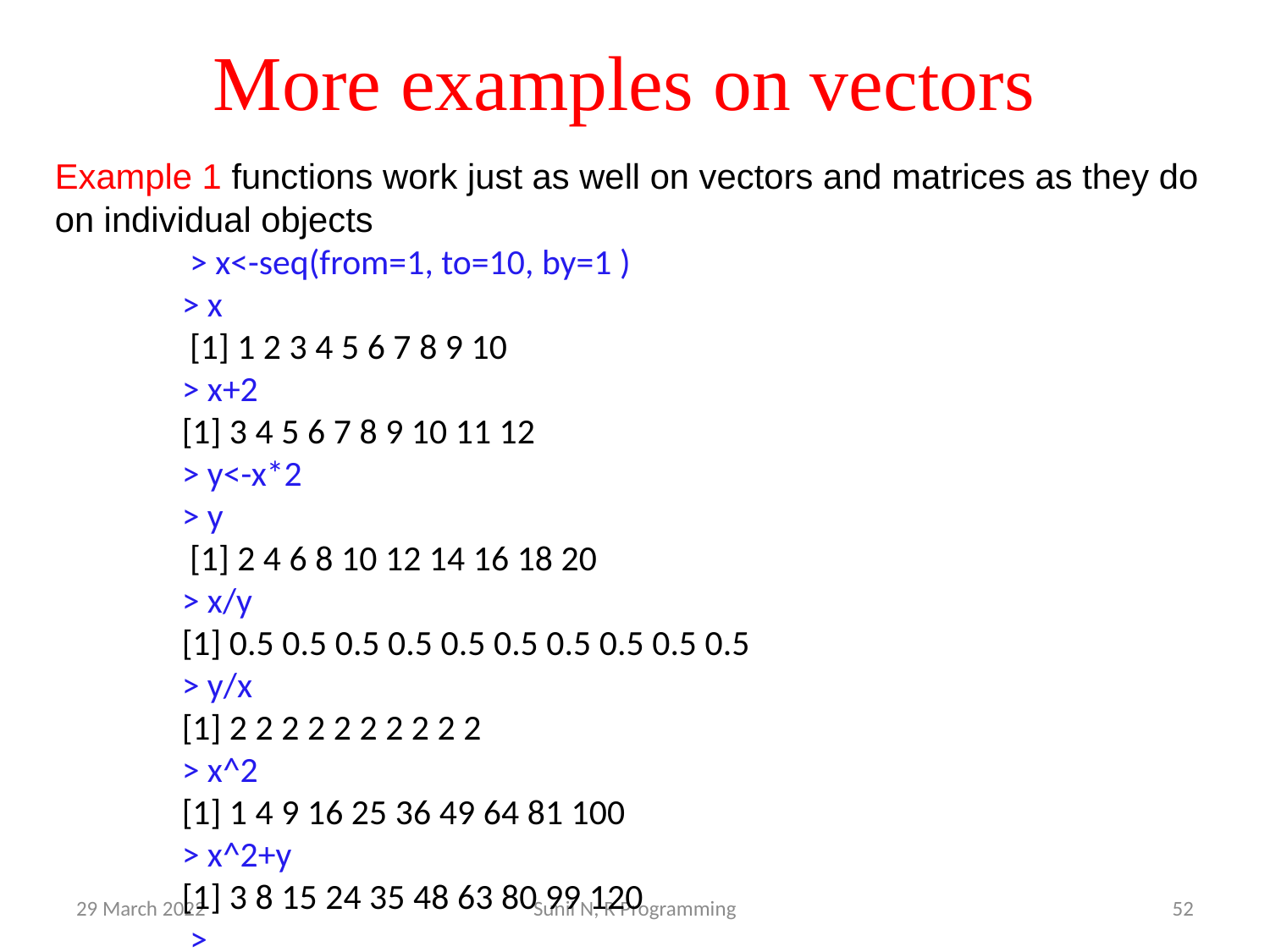

# More examples on vectors
Example 1 functions work just as well on vectors and matrices as they do on individual objects
	 > x<-seq(from=1, to=10, by=1 )
	> x
	 [1] 1 2 3 4 5 6 7 8 9 10
	> x+2
	[1] 3 4 5 6 7 8 9 10 11 12
	> y<-x*2
	> y
	 [1] 2 4 6 8 10 12 14 16 18 20
	> x/y
	[1] 0.5 0.5 0.5 0.5 0.5 0.5 0.5 0.5 0.5 0.5
	> y/x
	[1] 2 2 2 2 2 2 2 2 2 2
	> x^2
	[1] 1 4 9 16 25 36 49 64 81 100
	> x^2+y
	[1] 3 8 15 24 35 48 63 80 99 120
	 >
29 March 2022
Sunil N, R Programming
52